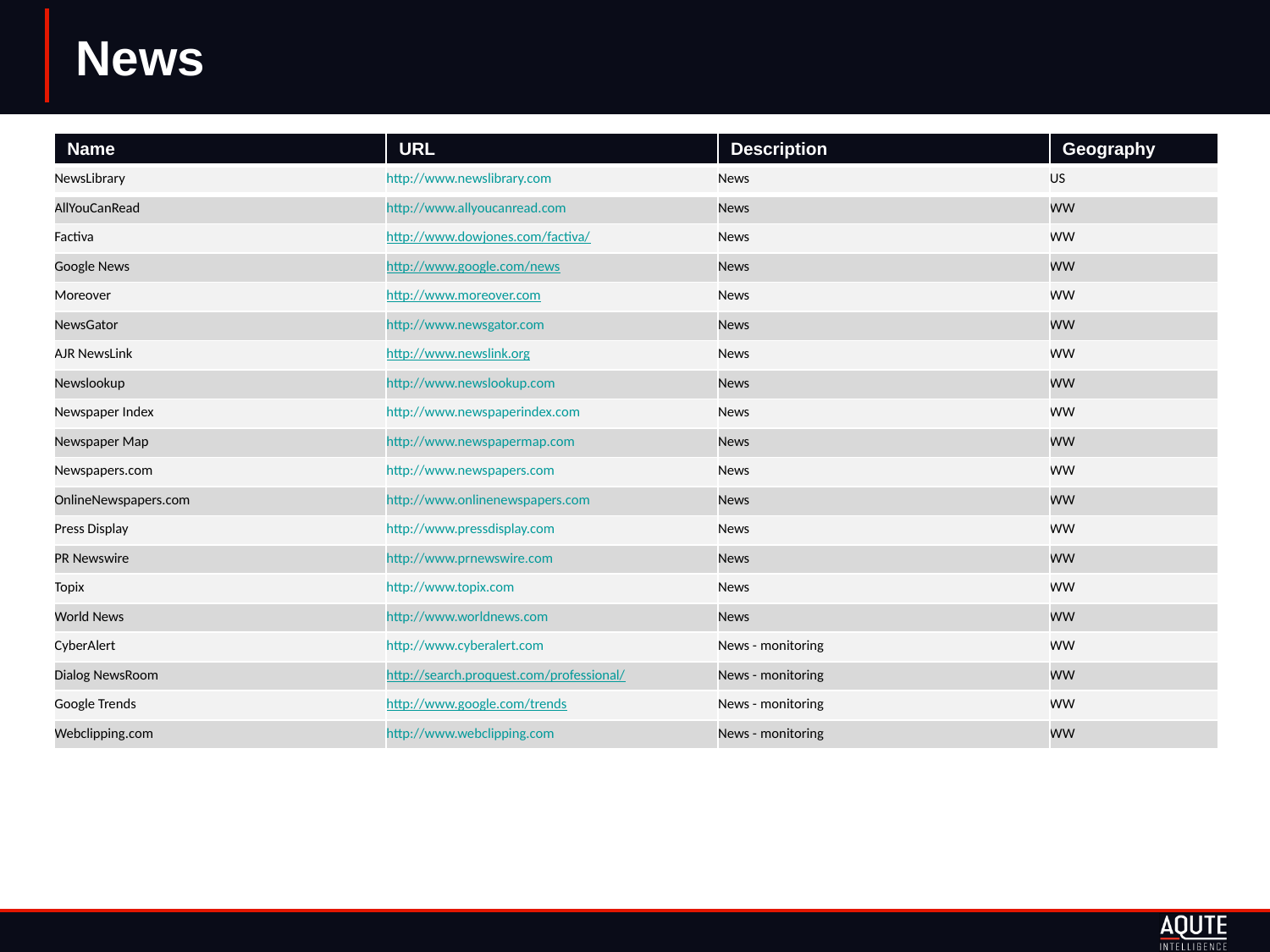

# News
| Name | URL | Description | Geography |
| --- | --- | --- | --- |
| NewsLibrary | http://www.newslibrary.com | News | US |
| AllYouCanRead | http://www.allyoucanread.com | News | WW |
| Factiva | http://www.dowjones.com/factiva/ | News | WW |
| Google News | http://www.google.com/news | News | WW |
| Moreover | http://www.moreover.com | News | WW |
| NewsGator | http://www.newsgator.com | News | WW |
| AJR NewsLink | http://www.newslink.org | News | WW |
| Newslookup | http://www.newslookup.com | News | WW |
| Newspaper Index | http://www.newspaperindex.com | News | WW |
| Newspaper Map | http://www.newspapermap.com | News | WW |
| Newspapers.com | http://www.newspapers.com | News | WW |
| OnlineNewspapers.com | http://www.onlinenewspapers.com | News | WW |
| Press Display | http://www.pressdisplay.com | News | WW |
| PR Newswire | http://www.prnewswire.com | News | WW |
| Topix | http://www.topix.com | News | WW |
| World News | http://www.worldnews.com | News | WW |
| CyberAlert | http://www.cyberalert.com | News - monitoring | WW |
| Dialog NewsRoom | http://search.proquest.com/professional/ | News - monitoring | WW |
| Google Trends | http://www.google.com/trends | News - monitoring | WW |
| Webclipping.com | http://www.webclipping.com | News - monitoring | WW |